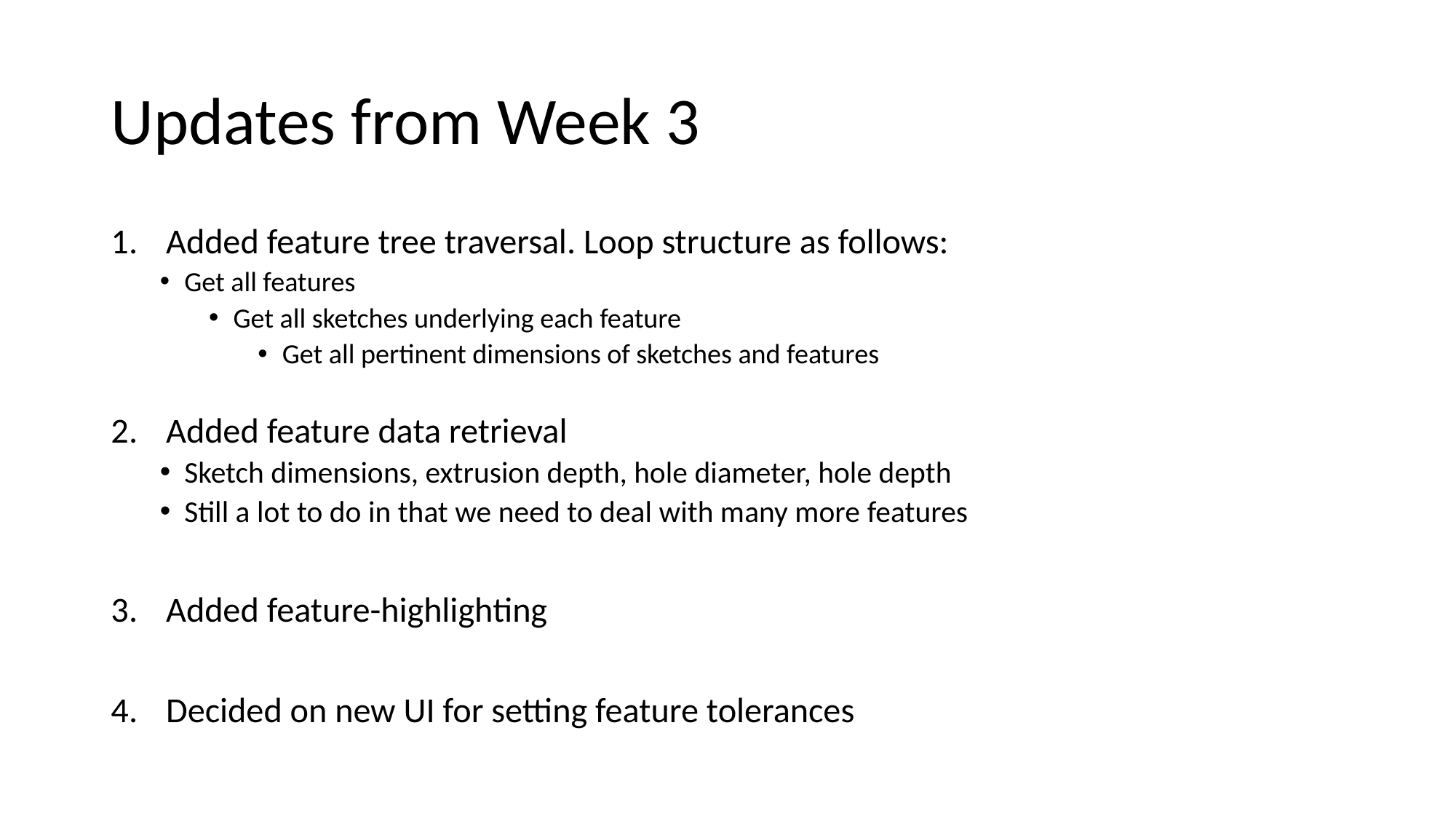

# Updates from Week 3
Added feature tree traversal. Loop structure as follows:
Get all features
Get all sketches underlying each feature
Get all pertinent dimensions of sketches and features

Added feature data retrieval
Sketch dimensions, extrusion depth, hole diameter, hole depth
Still a lot to do in that we need to deal with many more features

Added feature-highlighting

Decided on new UI for setting feature tolerances